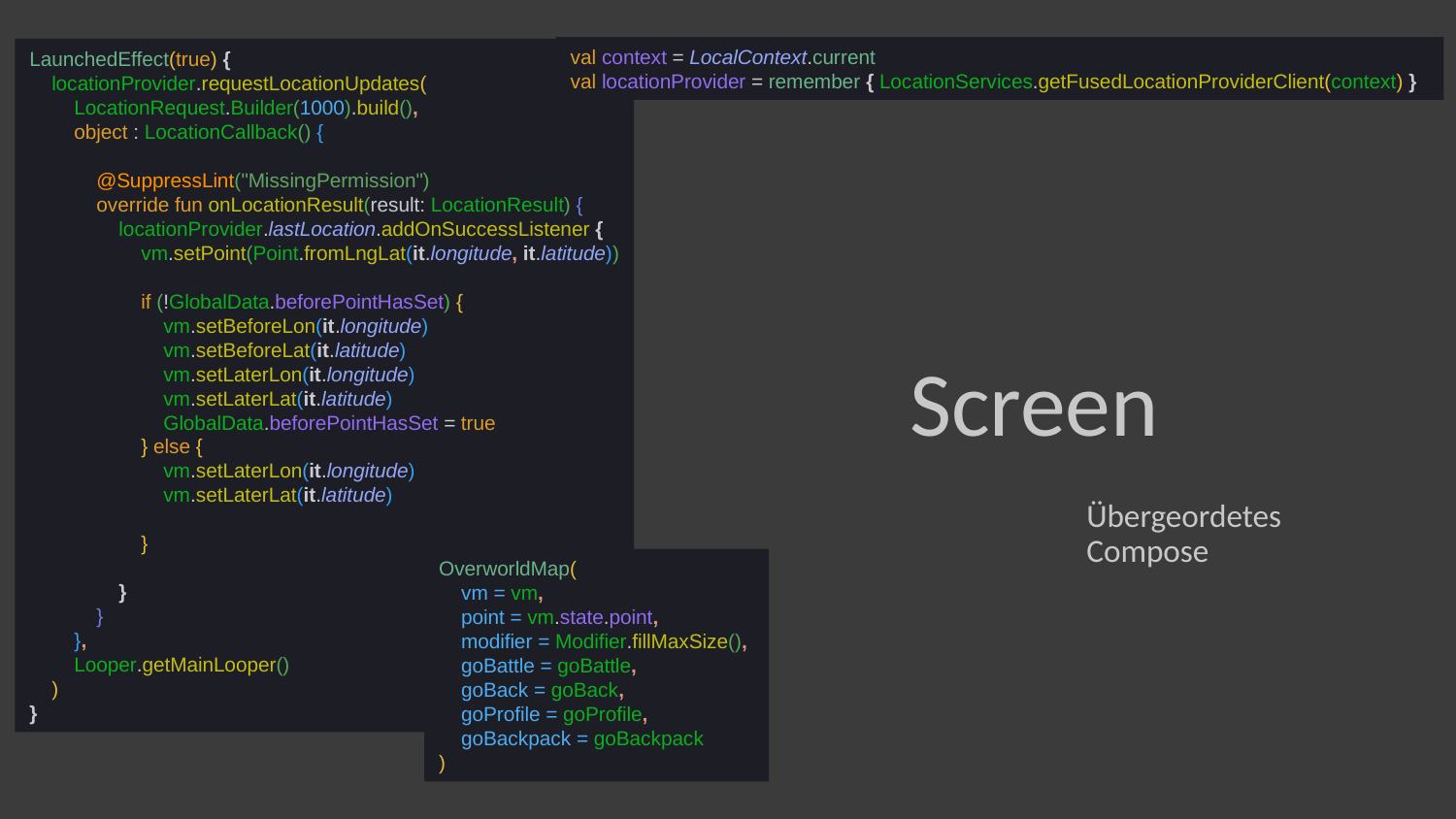

LaunchedEffect(true) {
    locationProvider.requestLocationUpdates(
        LocationRequest.Builder(1000).build(),
        object : LocationCallback() {
            @SuppressLint("MissingPermission")
            override fun onLocationResult(result: LocationResult) {
                locationProvider.lastLocation.addOnSuccessListener {
                    vm.setPoint(Point.fromLngLat(it.longitude, it.latitude))
                    if (!GlobalData.beforePointHasSet) {
                        vm.setBeforeLon(it.longitude)
                        vm.setBeforeLat(it.latitude)
                        vm.setLaterLon(it.longitude)
                        vm.setLaterLat(it.latitude)
                        GlobalData.beforePointHasSet = true
                    } else {
                        vm.setLaterLon(it.longitude)
                        vm.setLaterLat(it.latitude)
                    }
                }
            }
        },
        Looper.getMainLooper()
    )
}
val context = LocalContext.current
val locationProvider = remember { LocationServices.getFusedLocationProviderClient(context) }
# Screen
Übergeordetes
Compose
OverworldMap(
    vm = vm,
    point = vm.state.point,
    modifier = Modifier.fillMaxSize(),
    goBattle = goBattle,
    goBack = goBack,
    goProfile = goProfile,
    goBackpack = goBackpack
)